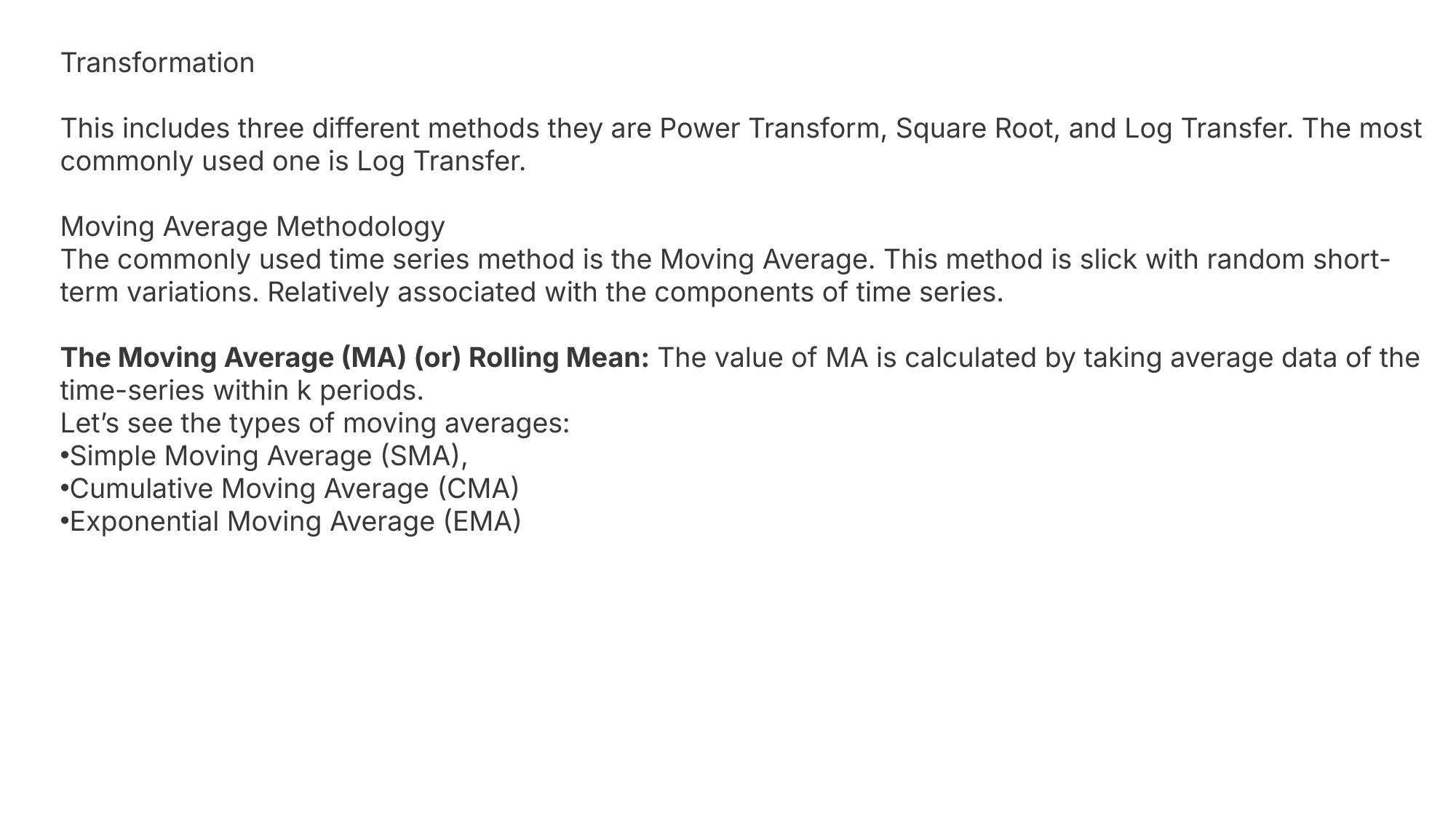

Transformation

This includes three different methods they are Power Transform, Square Root, and Log Transfer. The most commonly used one is Log Transfer.

Moving Average Methodology
The commonly used time series method is the Moving Average. This method is slick with random short-term variations. Relatively associated with the components of time series.

The Moving Average (MA) (or) Rolling Mean: The value of MA is calculated by taking average data of the time-series within k periods.
Let’s see the types of moving averages:
Simple Moving Average (SMA),
Cumulative Moving Average (CMA)
Exponential Moving Average (EMA)